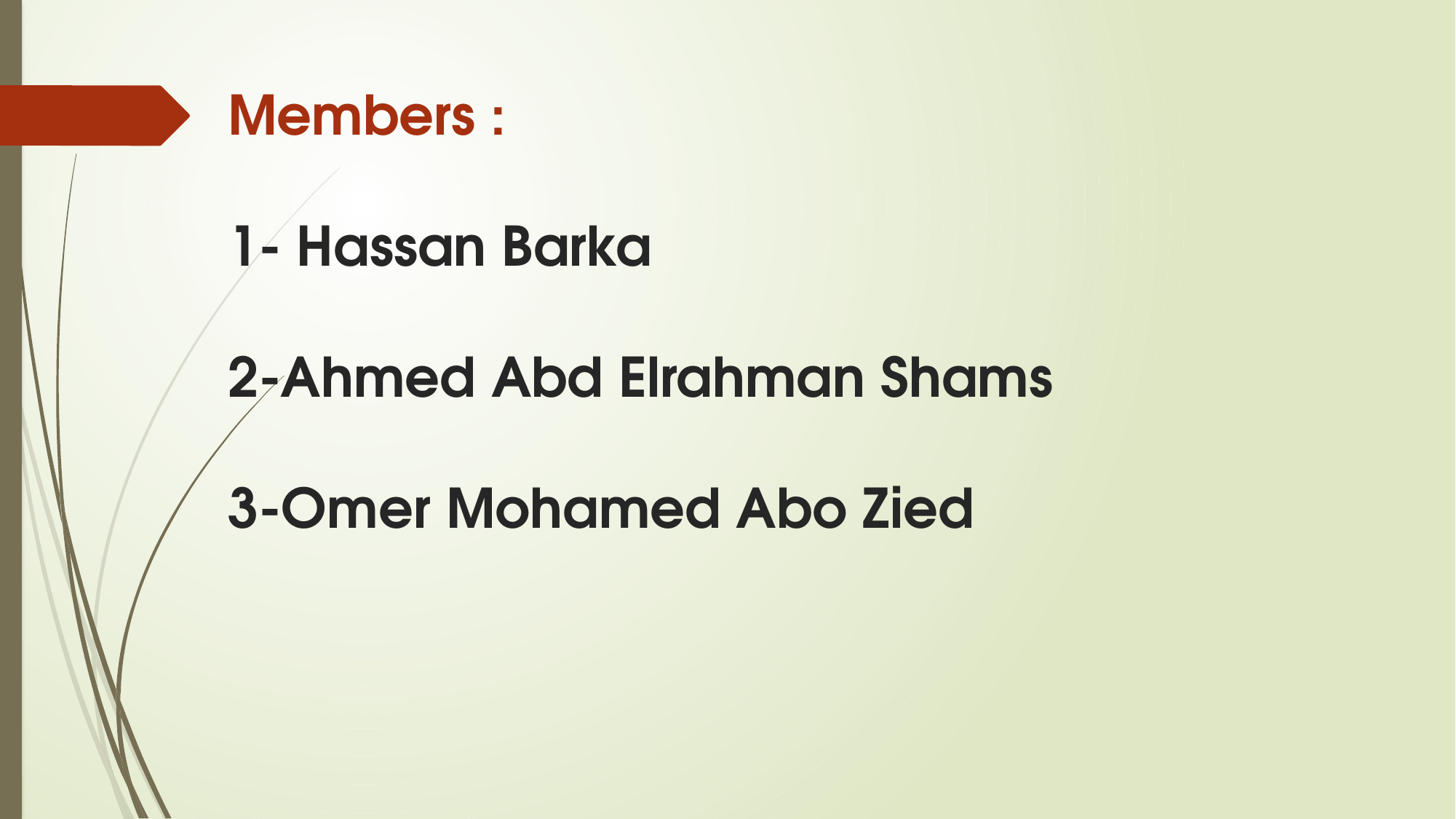

# Members : 1- Hassan Barka 2-Ahmed Abd Elrahman Shams 3-Omer Mohamed Abo Zied